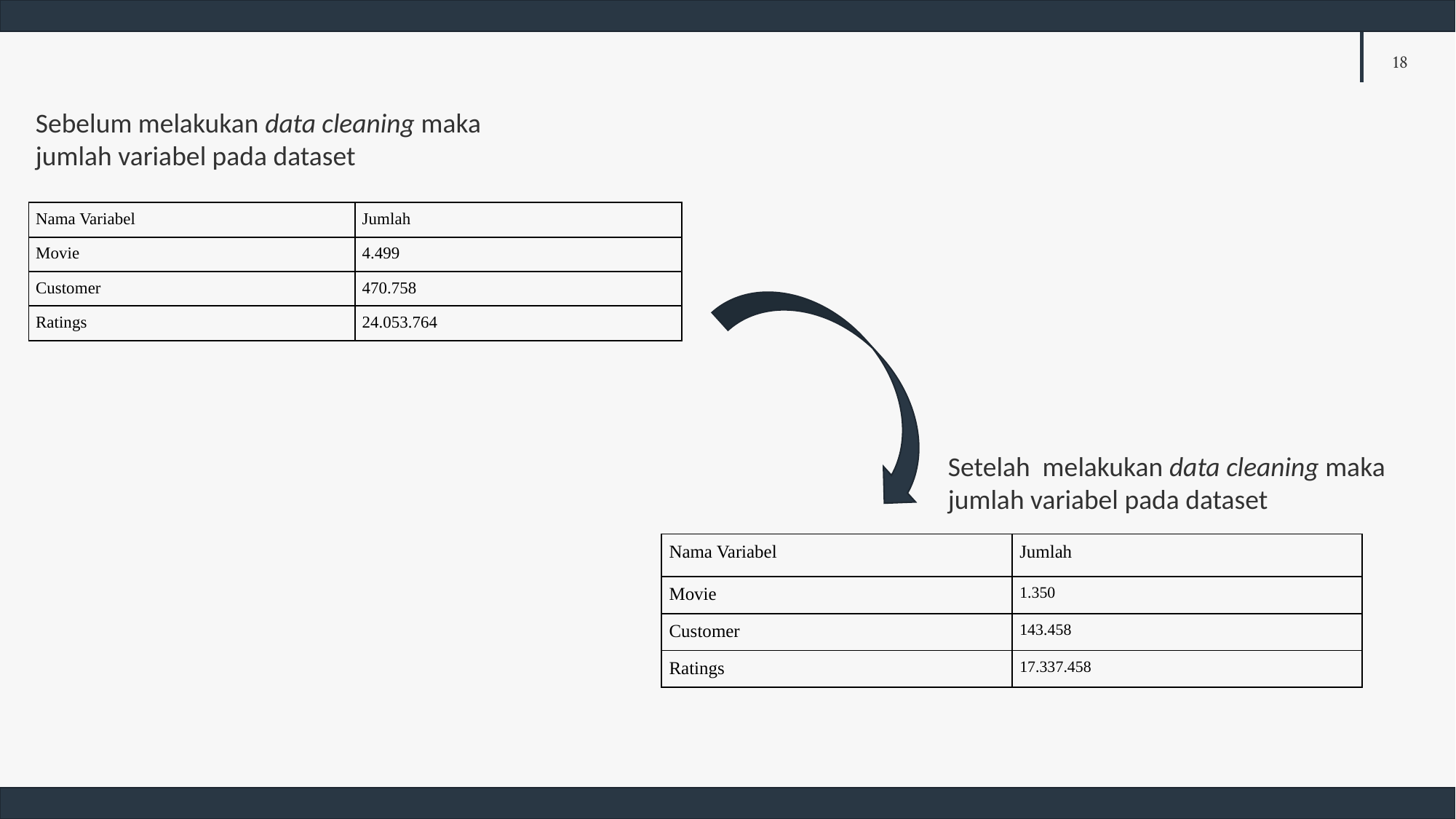

Sebelum melakukan data cleaning maka jumlah variabel pada dataset
| Nama Variabel | Jumlah |
| --- | --- |
| Movie | 4.499 |
| Customer | 470.758 |
| Ratings | 24.053.764 |

Setelah  melakukan data cleaning maka jumlah variabel pada dataset
| Nama Variabel | Jumlah |
| --- | --- |
| Movie | 1.350 |
| Customer | 143.458 |
| Ratings | 17.337.458 |